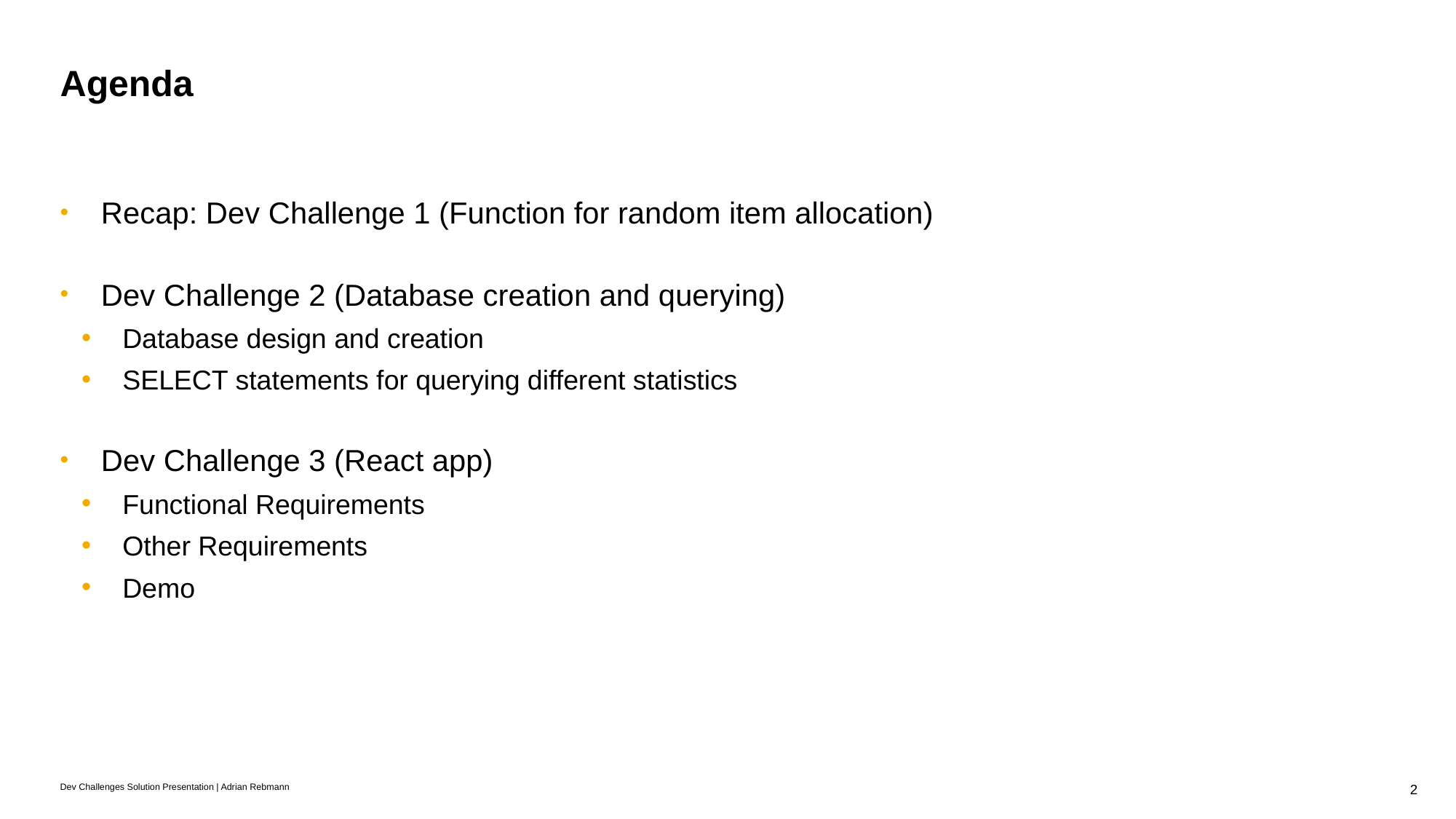

# Agenda
Recap: Dev Challenge 1 (Function for random item allocation)
Dev Challenge 2 (Database creation and querying)
Database design and creation
SELECT statements for querying different statistics
Dev Challenge 3 (React app)
Functional Requirements
Other Requirements
Demo